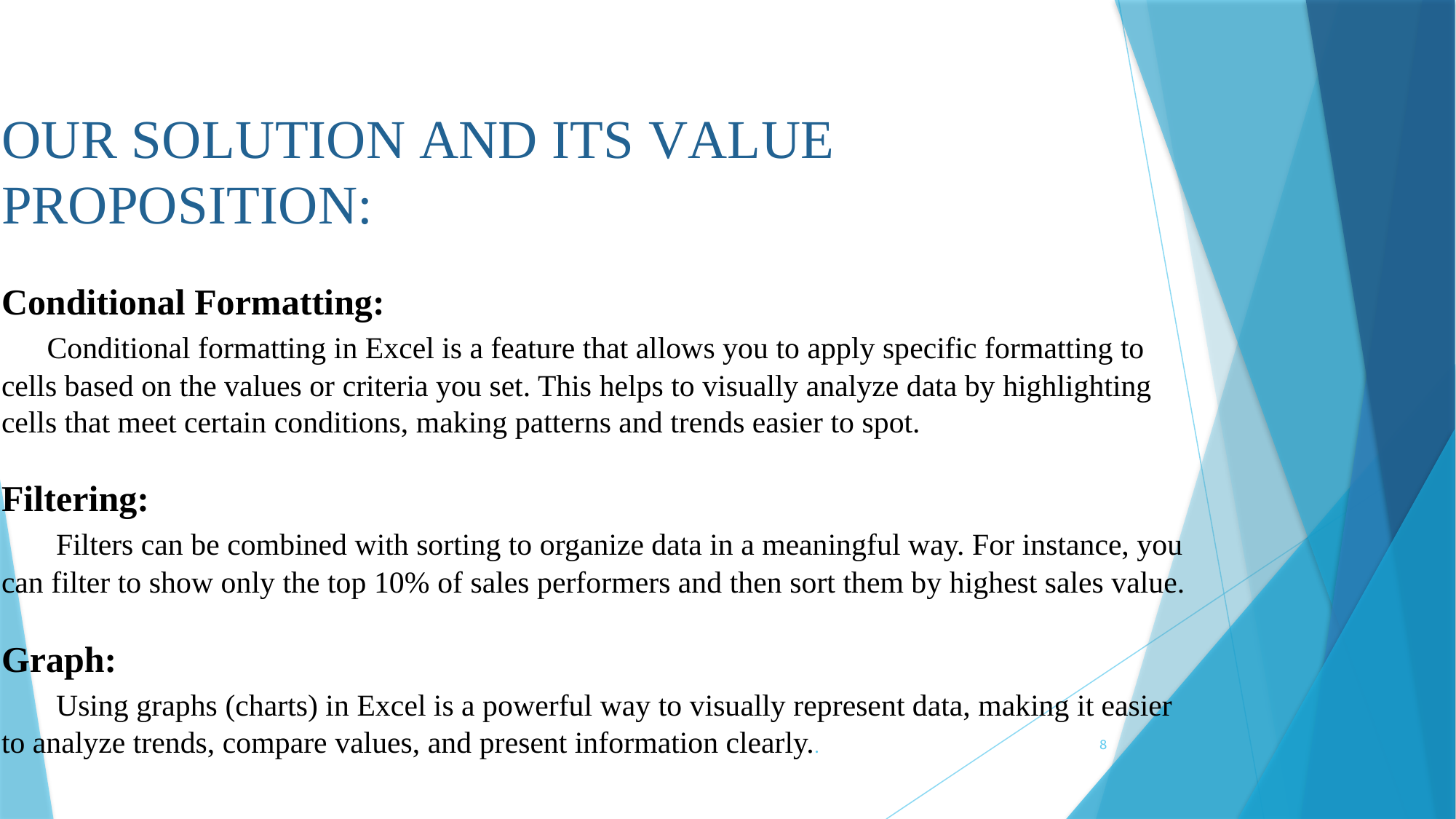

# OUR SOLUTION AND ITS VALUE PROPOSITION: Conditional Formatting: Conditional formatting in Excel is a feature that allows you to apply specific formatting to cells based on the values or criteria you set. This helps to visually analyze data by highlighting cells that meet certain conditions, making patterns and trends easier to spot. Filtering: Filters can be combined with sorting to organize data in a meaningful way. For instance, you can filter to show only the top 10% of sales performers and then sort them by highest sales value. Graph: Using graphs (charts) in Excel is a powerful way to visually represent data, making it easier to analyze trends, compare values, and present information clearly..
8